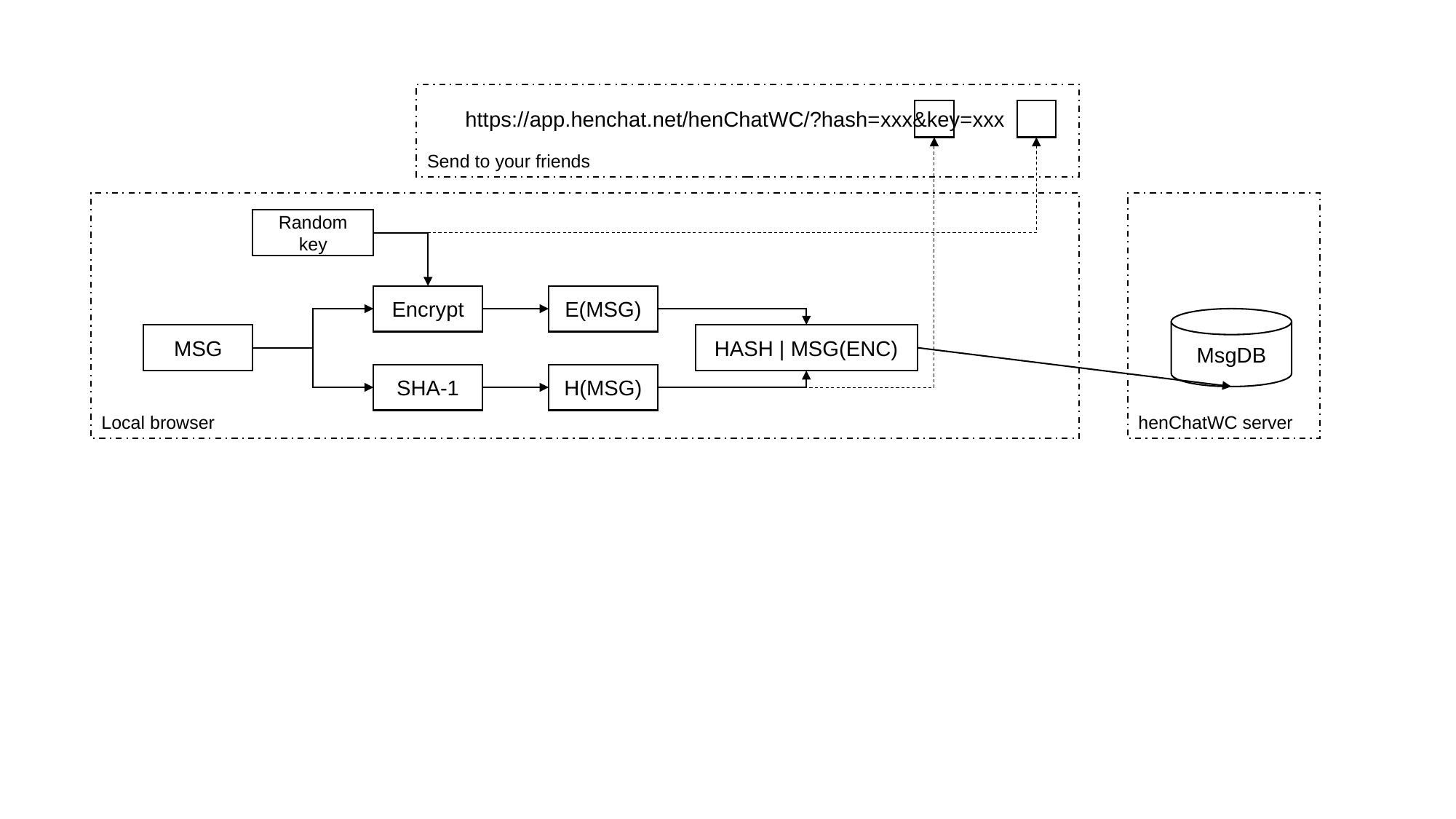

Send to your friends

https://app.henchat.net/henChatWC/?hash=xxx&key=xxx

Local browser
henChatWC server
Random
key
E(MSG)
Encrypt
MsgDB
HASH | MSG(ENC)
MSG
SHA-1
H(MSG)